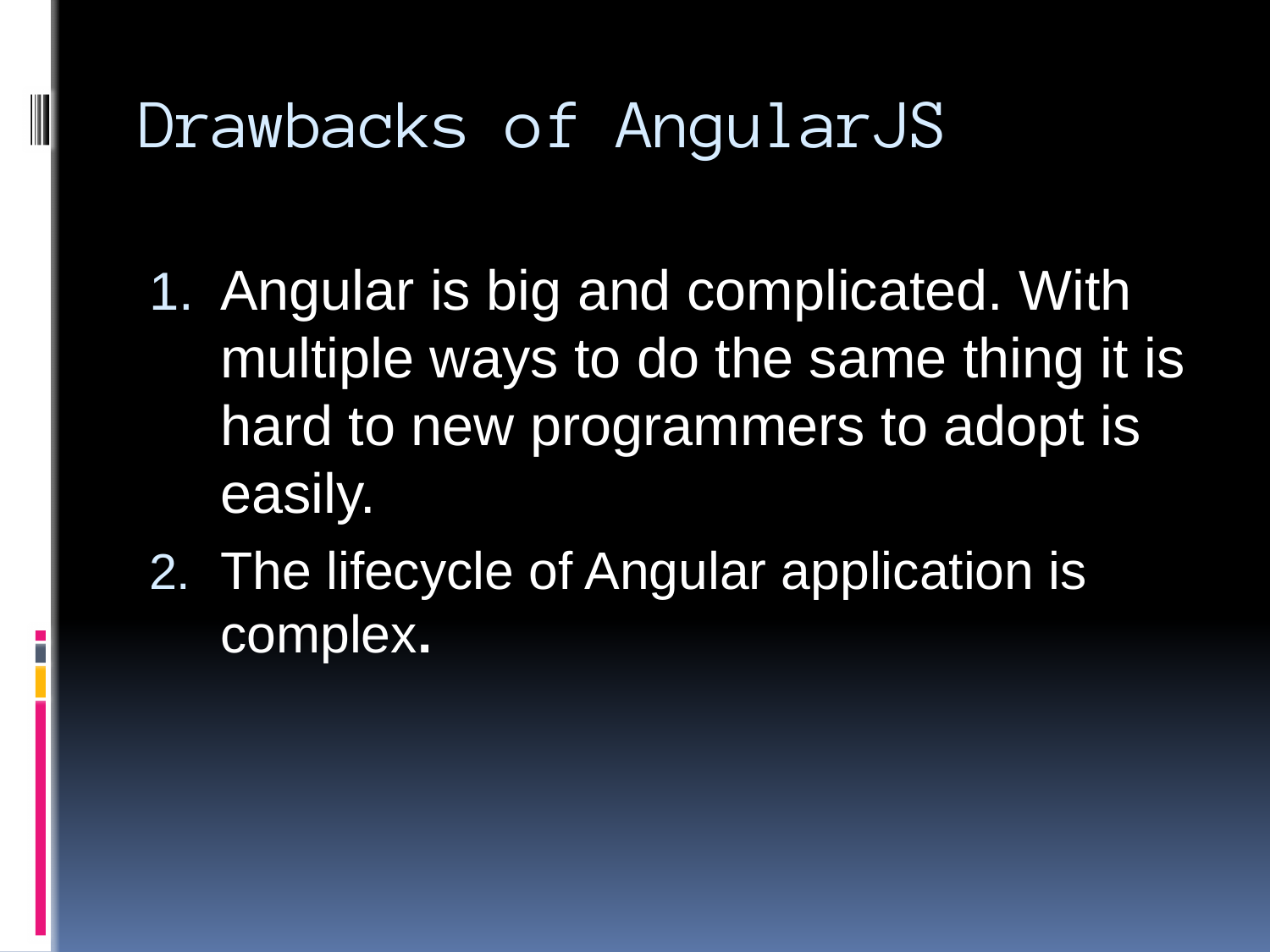

# Drawbacks of AngularJS
Angular is big and complicated. With multiple ways to do the same thing it is hard to new programmers to adopt is easily.
The lifecycle of Angular application is complex.